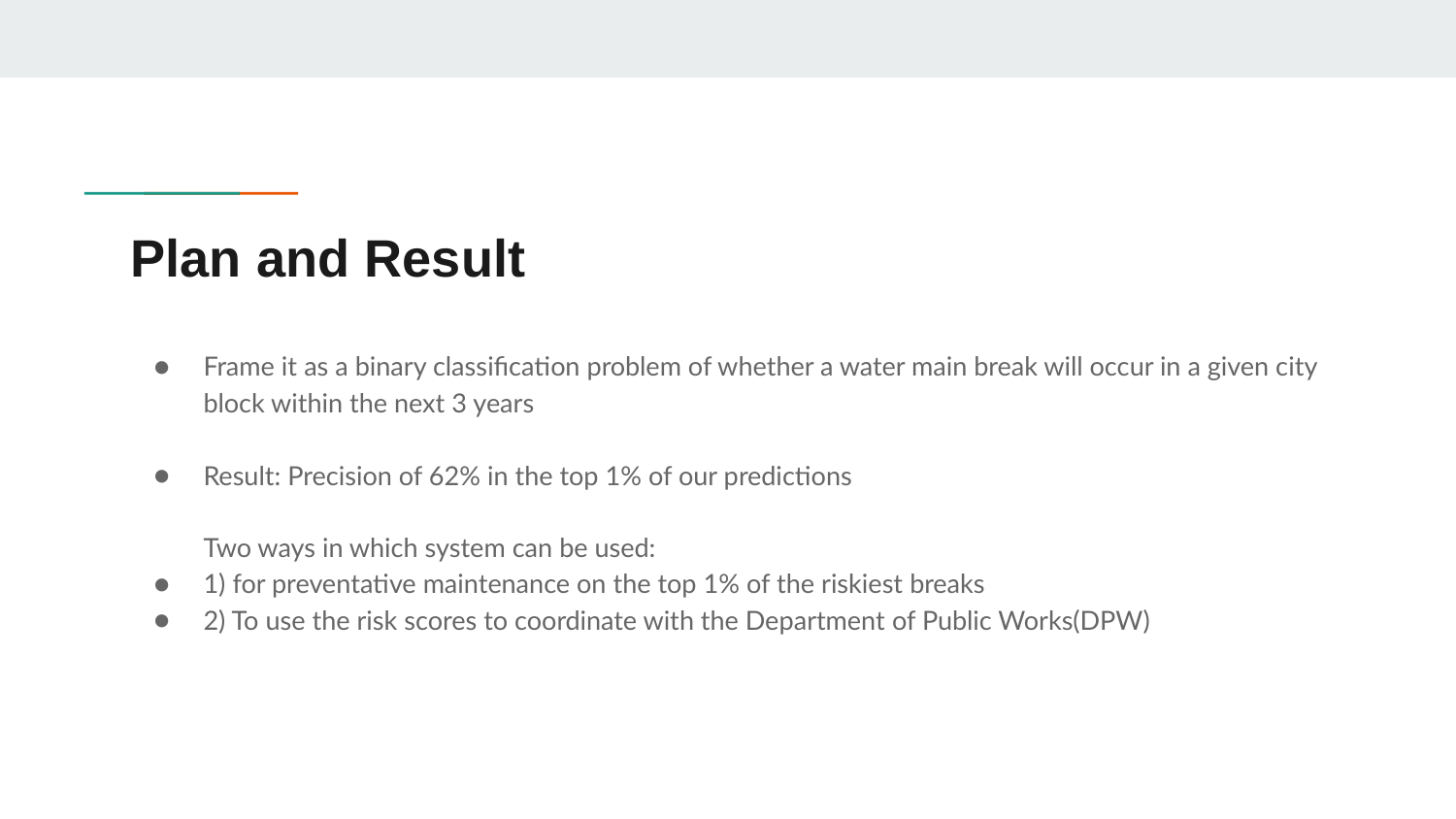

# Plan and Result
Frame it as a binary classification problem of whether a water main break will occur in a given city block within the next 3 years

Result: Precision of 62% in the top 1% of our predictions

Two ways in which system can be used:
1) for preventative maintenance on the top 1% of the riskiest breaks
2) To use the risk scores to coordinate with the Department of Public Works(DPW)